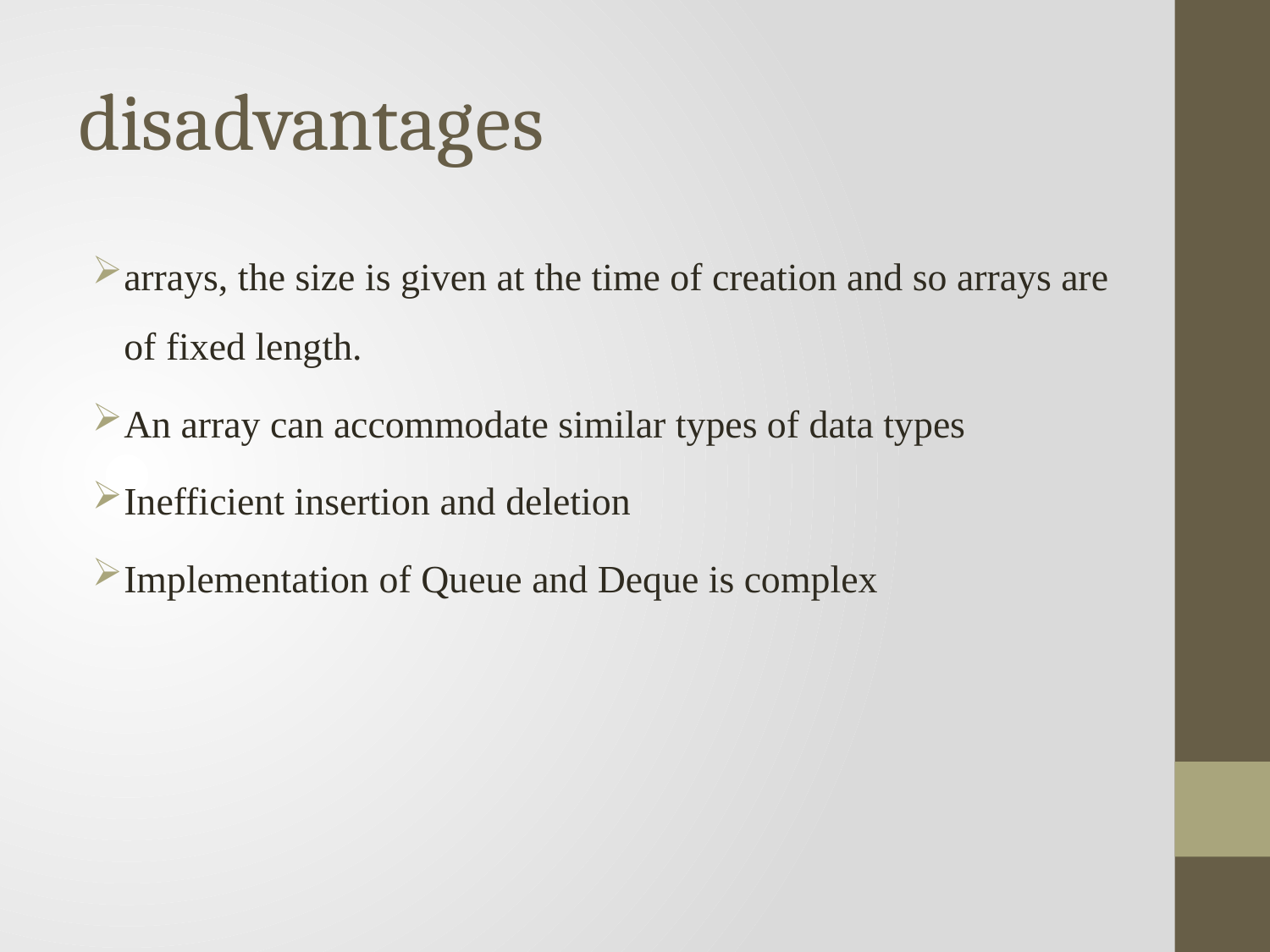

# disadvantages
arrays, the size is given at the time of creation and so arrays are of fixed length.
An array can accommodate similar types of data types
Inefficient insertion and deletion
Implementation of Queue and Deque is complex